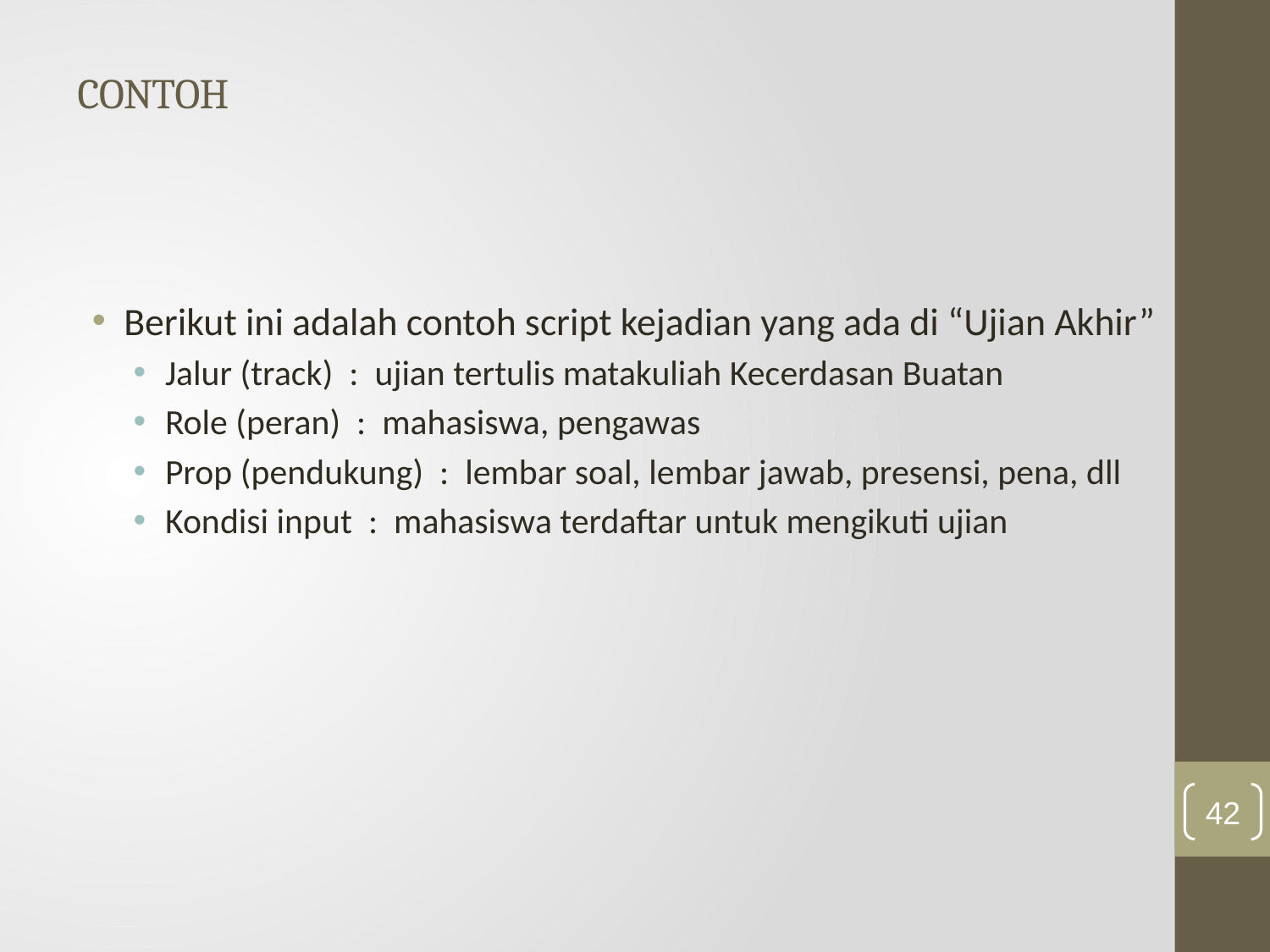

# CONTOH

Berikut ini adalah contoh script kejadian yang ada di “Ujian Akhir”
Jalur (track)  :  ujian tertulis matakuliah Kecerdasan Buatan
Role (peran)  :  mahasiswa, pengawas
Prop (pendukung)  :  lembar soal, lembar jawab, presensi, pena, dll
Kondisi input  :  mahasiswa terdaftar untuk mengikuti ujian

42